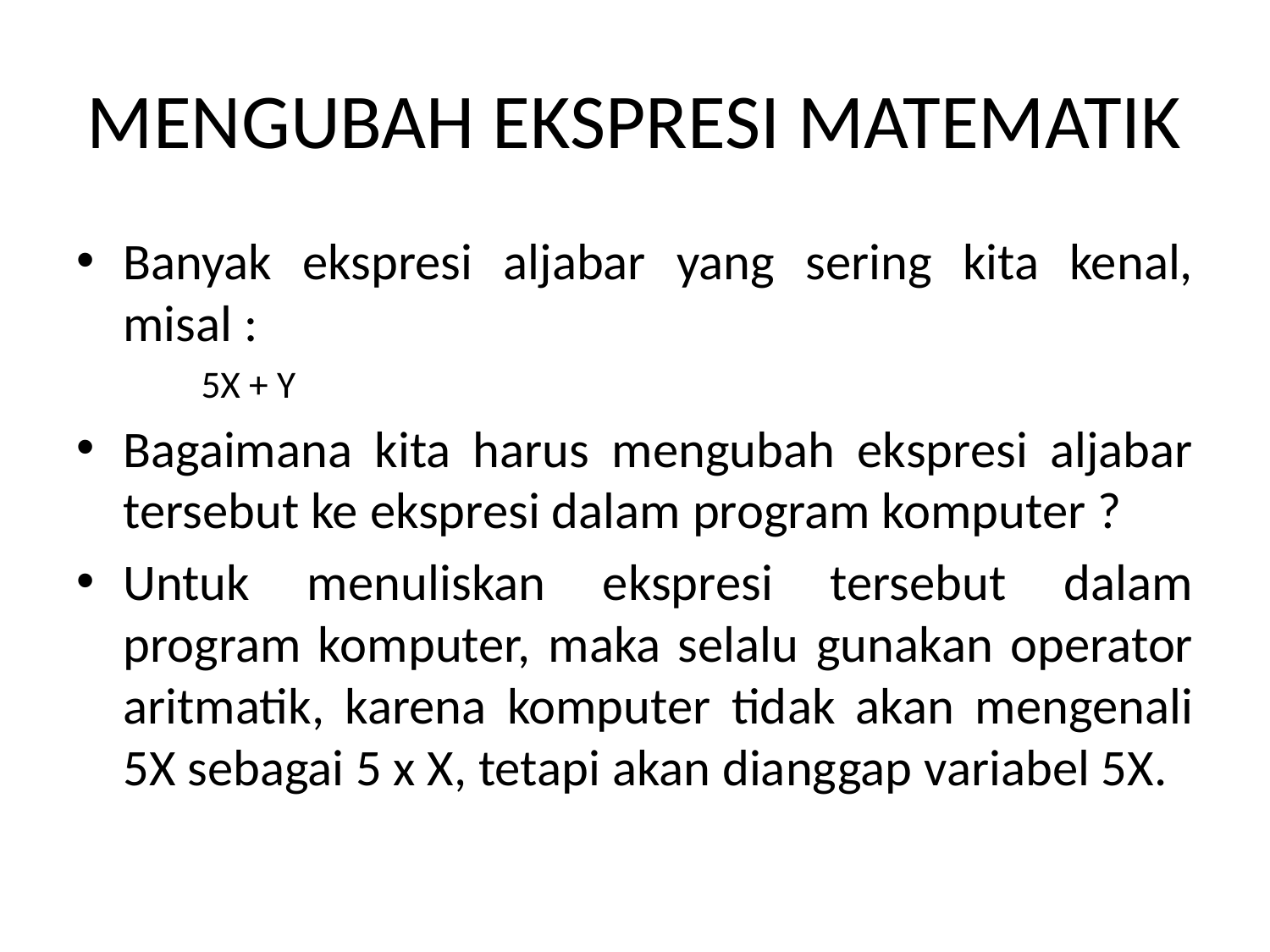

# MENGUBAH EKSPRESI MATEMATIK
Banyak ekspresi aljabar yang sering kita kenal, misal :
5X + Y
Bagaimana kita harus mengubah ekspresi aljabar tersebut ke ekspresi dalam program komputer ?
Untuk menuliskan ekspresi tersebut dalam program komputer, maka selalu gunakan operator aritmatik, karena komputer tidak akan mengenali 5X sebagai 5 x X, tetapi akan dianggap variabel 5X.